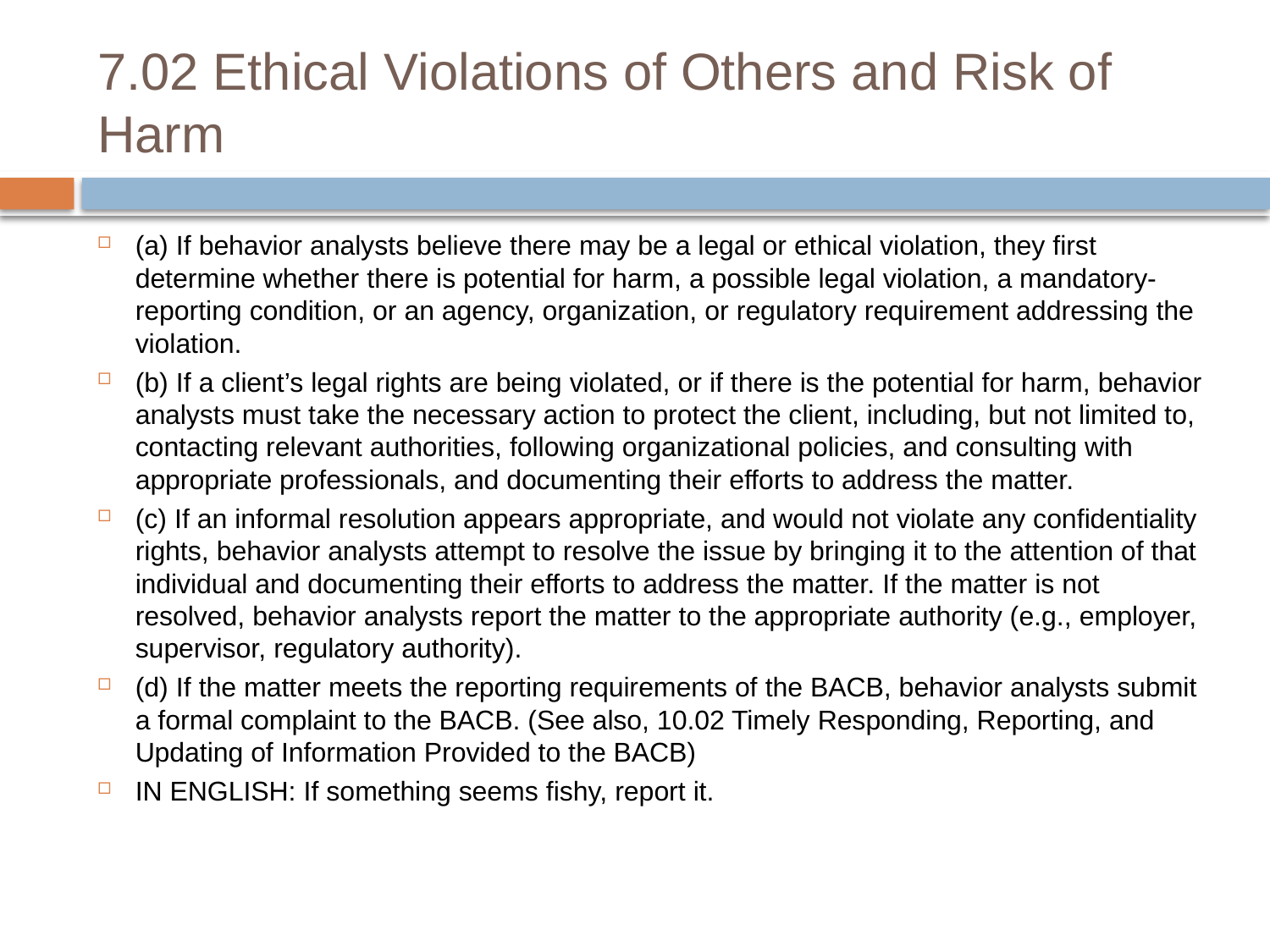

# 7.02 Ethical Violations of Others and Risk of Harm
(a) If behavior analysts believe there may be a legal or ethical violation, they first determine whether there is potential for harm, a possible legal violation, a mandatory-reporting condition, or an agency, organization, or regulatory requirement addressing the violation.
(b) If a client’s legal rights are being violated, or if there is the potential for harm, behavior analysts must take the necessary action to protect the client, including, but not limited to, contacting relevant authorities, following organizational policies, and consulting with appropriate professionals, and documenting their efforts to address the matter.
(c) If an informal resolution appears appropriate, and would not violate any confidentiality rights, behavior analysts attempt to resolve the issue by bringing it to the attention of that individual and documenting their efforts to address the matter. If the matter is not resolved, behavior analysts report the matter to the appropriate authority (e.g., employer, supervisor, regulatory authority).
(d) If the matter meets the reporting requirements of the BACB, behavior analysts submit a formal complaint to the BACB. (See also, 10.02 Timely Responding, Reporting, and Updating of Information Provided to the BACB)
IN ENGLISH: If something seems fishy, report it.